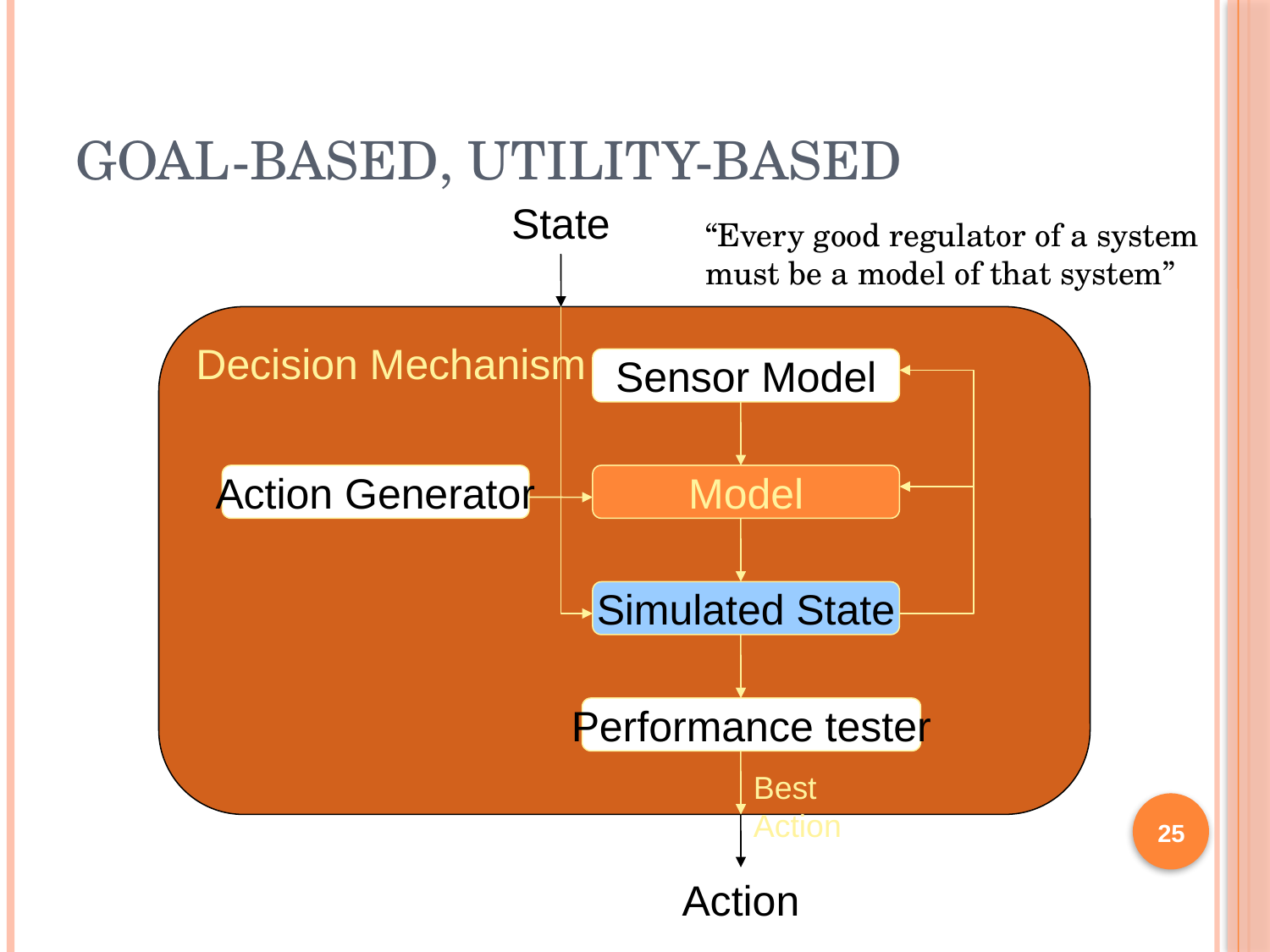

# Goal-Based, Utility-Based
State
“Every good regulator of a system must be a model of that system”

Decision Mechanism

Sensor Model

Action Generator
Model

Simulated State

Performance tester

Best Action
25

Action